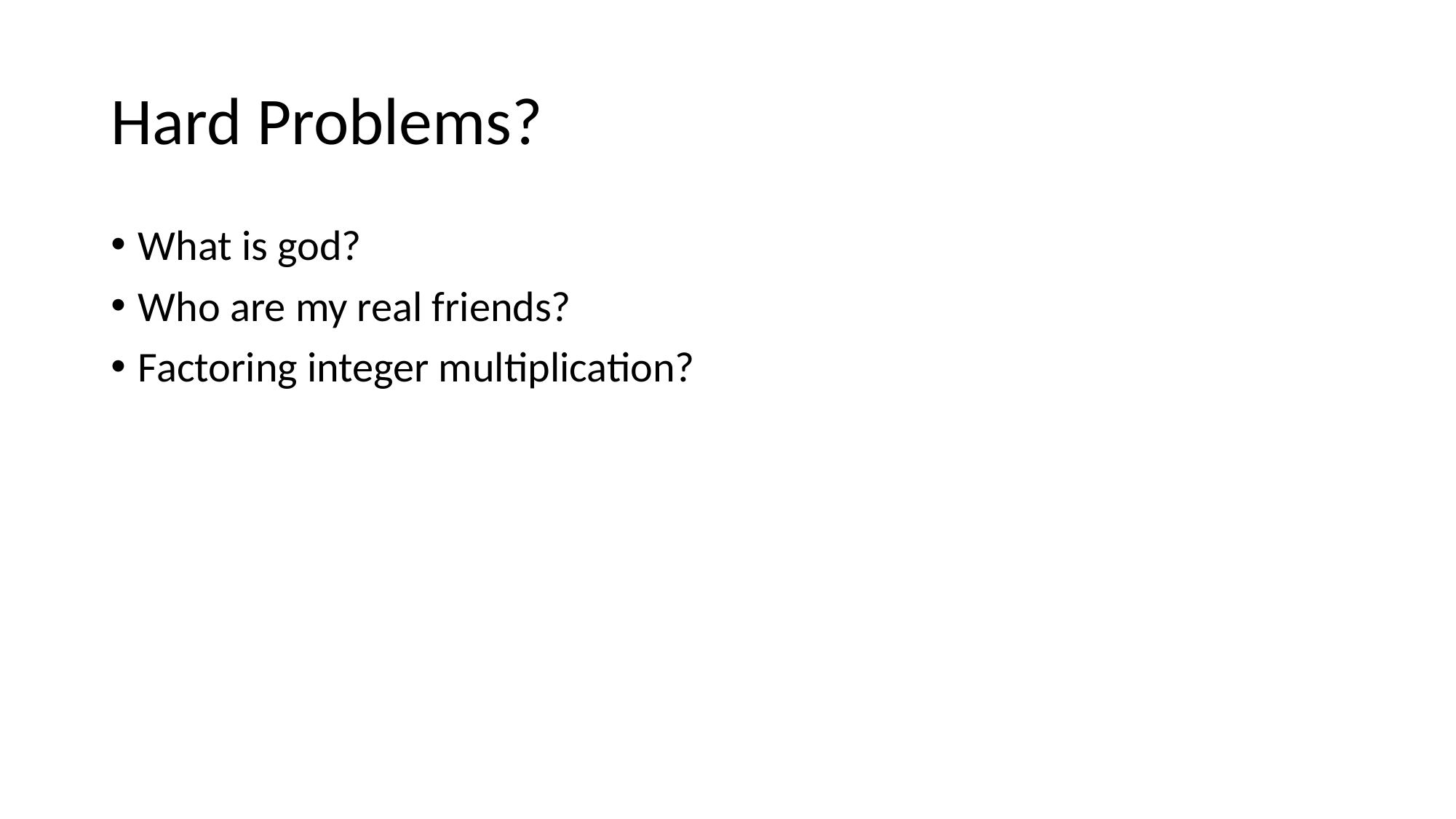

# Hard Problems?
What is god?
Who are my real friends?
Factoring integer multiplication?